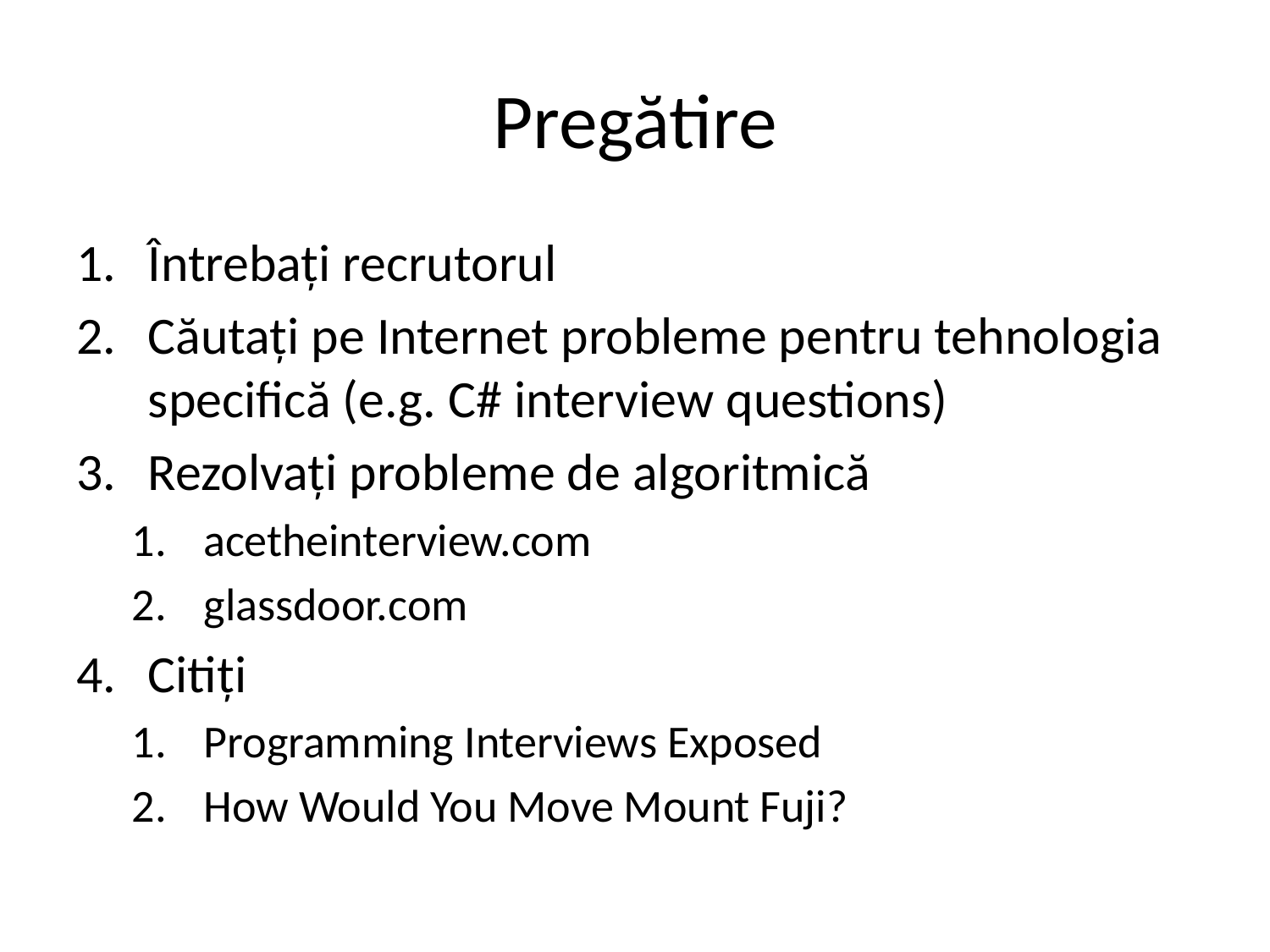

# Pregătire
Întrebați recrutorul
Căutați pe Internet probleme pentru tehnologia specifică (e.g. C# interview questions)
Rezolvați probleme de algoritmică
acetheinterview.com
glassdoor.com
Citiți
Programming Interviews Exposed
How Would You Move Mount Fuji?